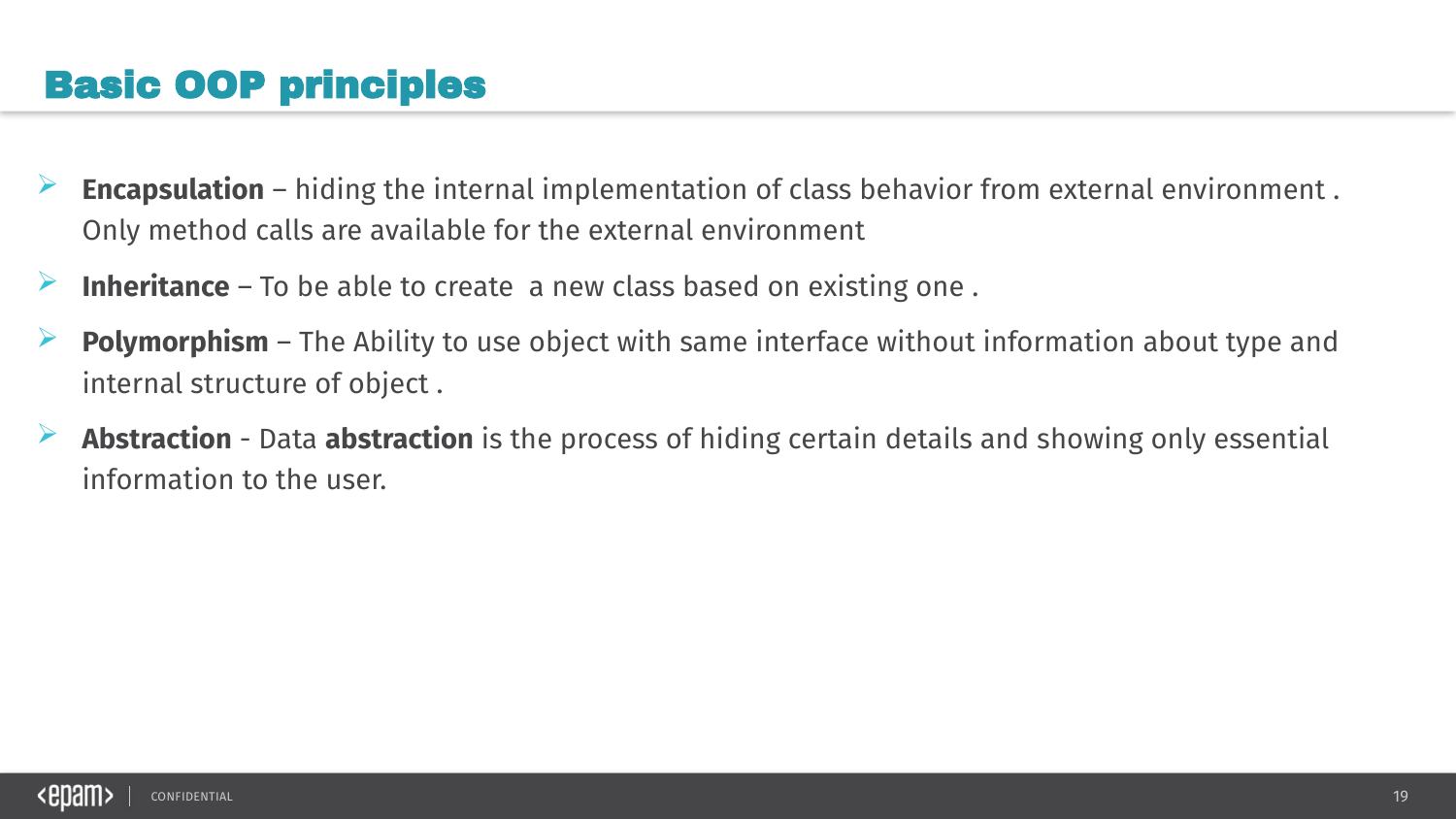

Basic OOP principles

Encapsulation – hiding the internal implementation of class behavior from external environment . Only method calls are available for the external environment
Inheritance – To be able to create  a new class based on existing one .
Polymorphism – The Ability to use object with same interface without information about type and internal structure of object .
Abstraction - Data abstraction is the process of hiding certain details and showing only essential information to the user.